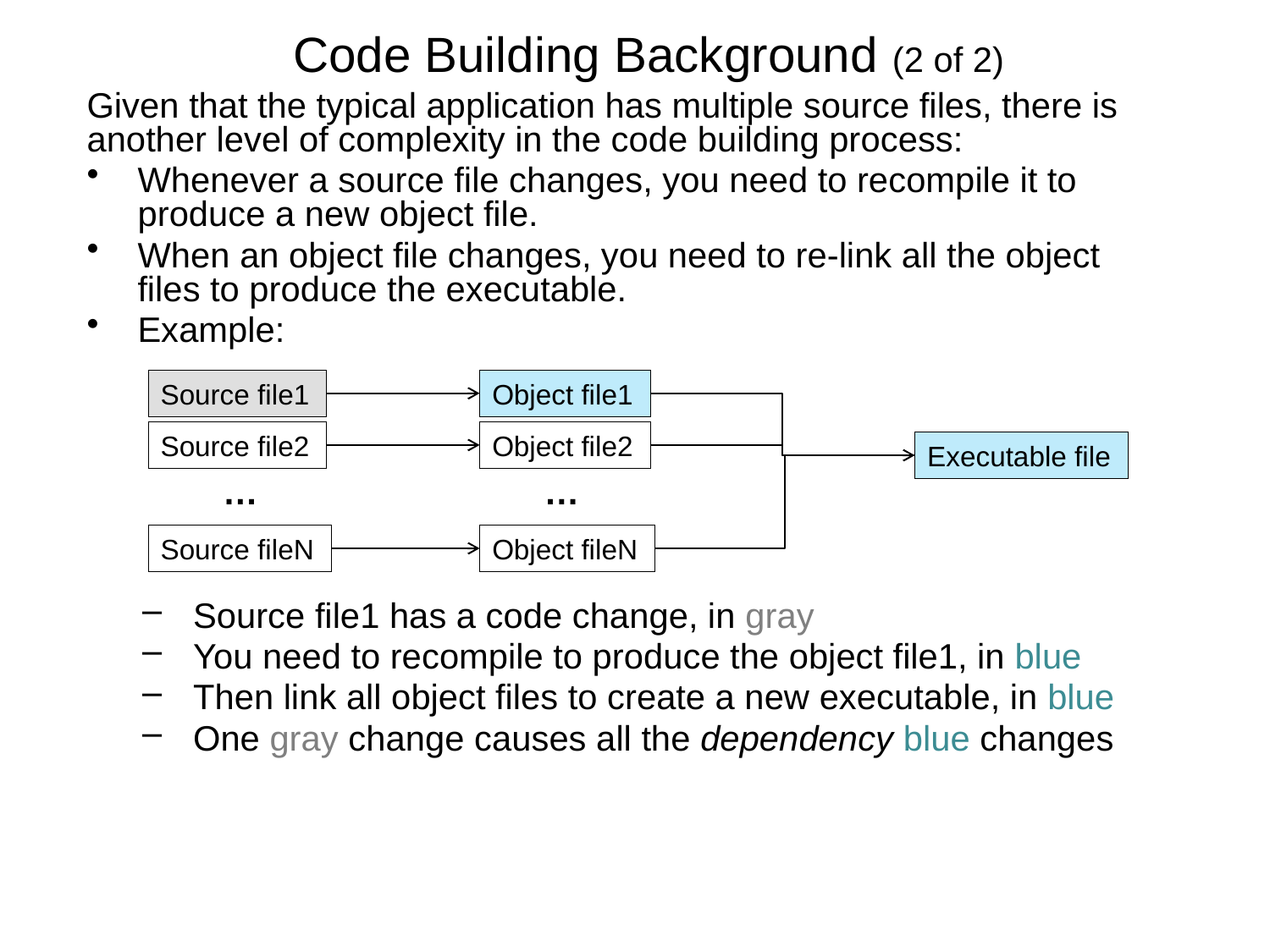

# Code Building Background (2 of 2)
Given that the typical application has multiple source files, there is another level of complexity in the code building process:
Whenever a source file changes, you need to recompile it to produce a new object file.
When an object file changes, you need to re-link all the object files to produce the executable.
Example:

Source file1 has a code change, in gray
You need to recompile to produce the object file1, in blue
Then link all object files to create a new executable, in blue
One gray change causes all the dependency blue changes

Source file1
Object file1
Source file2
Object file2
Executable file
…
…
Source fileN
Object fileN